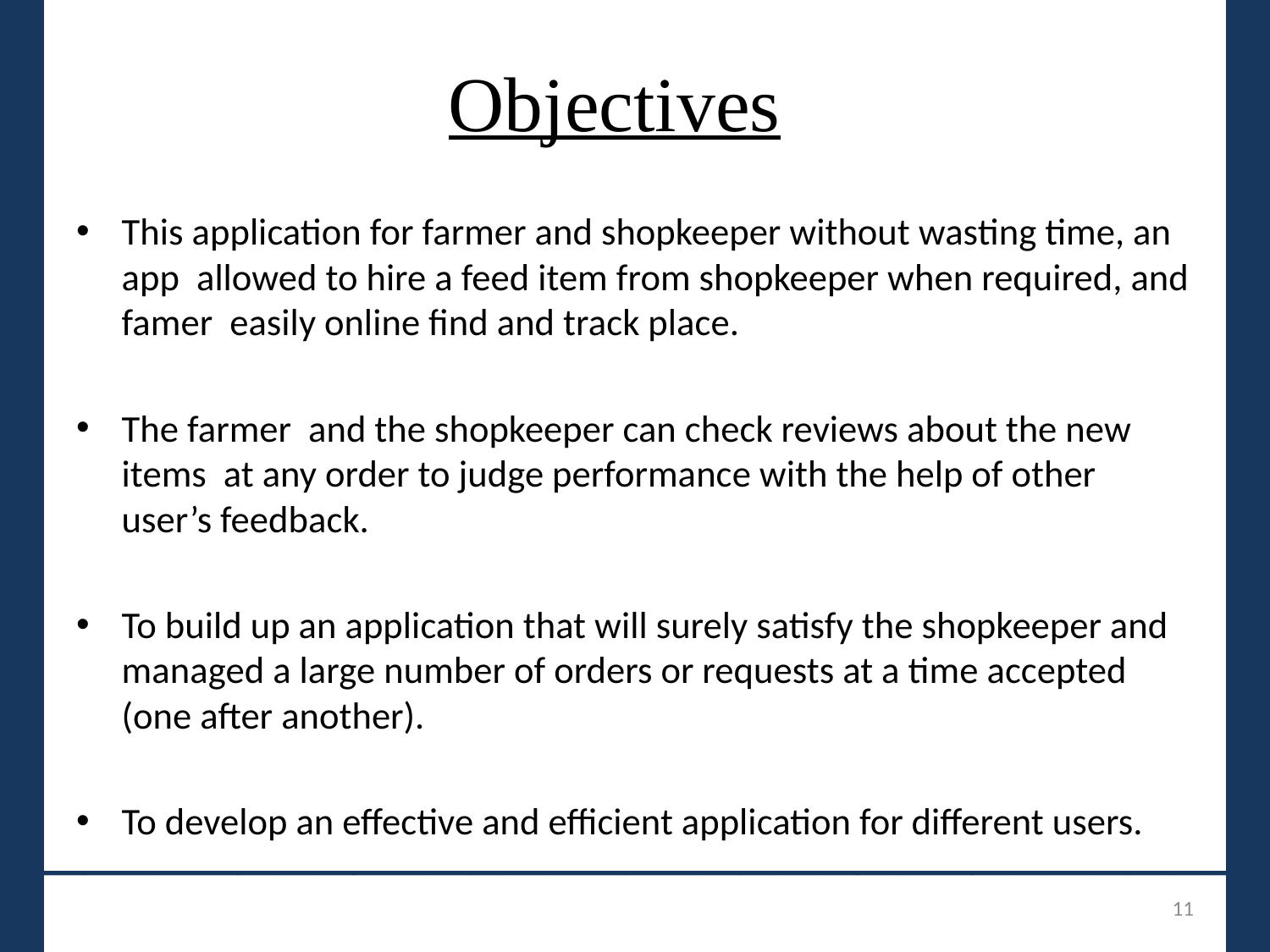

# Objectives
This application for farmer and shopkeeper without wasting time, an app  allowed to hire a feed item from shopkeeper when required, and famer  easily online find and track place.

The farmer  and the shopkeeper can check reviews about the new items  at any order to judge performance with the help of other user’s feedback.

To build up an application that will surely satisfy the shopkeeper and managed a large number of orders or requests at a time accepted (one after another).

To develop an effective and efficient application for different users.

_______________________________
11